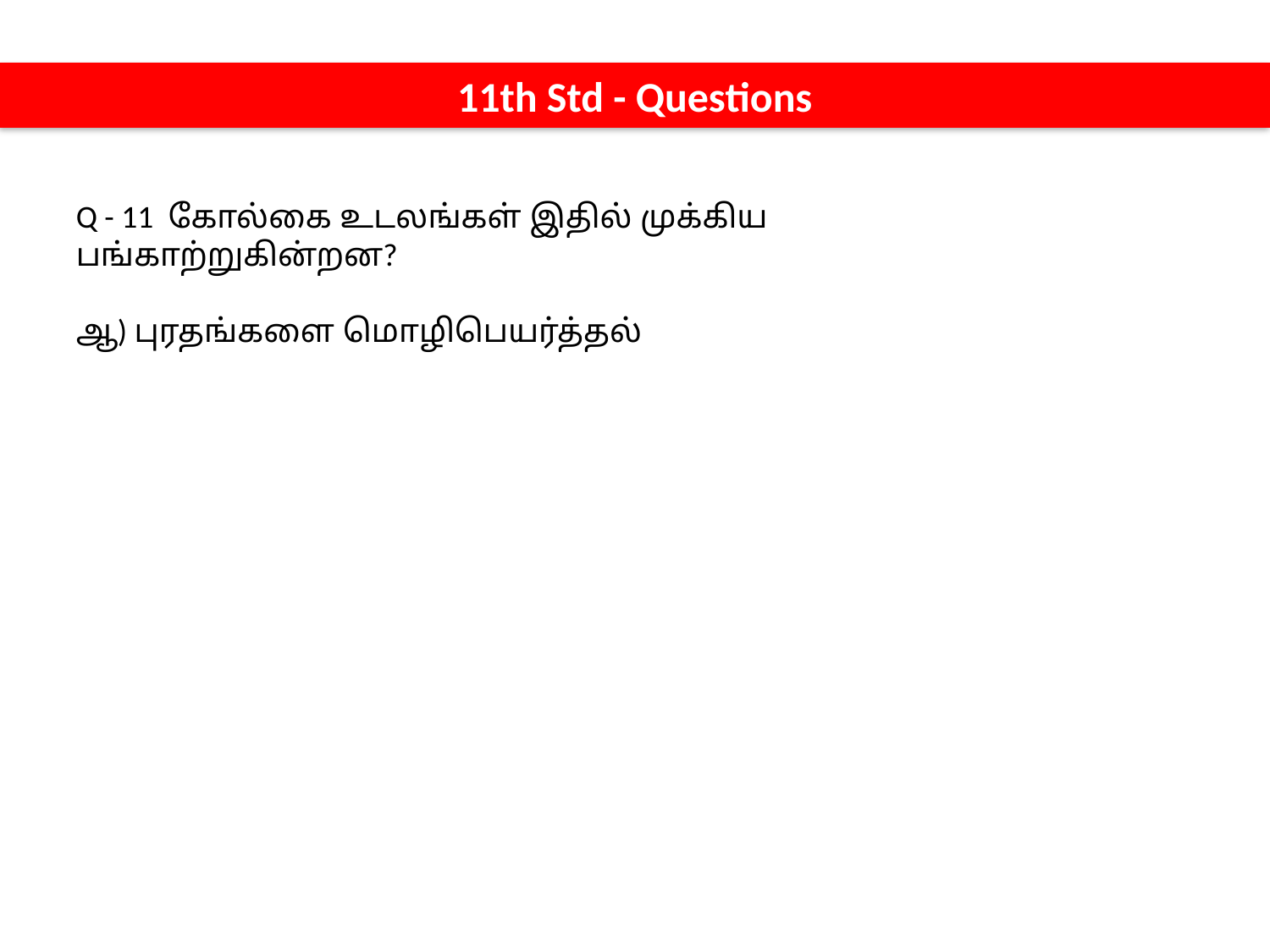

11th Std - Questions
Q - 11  கோல்கை உடலங்கள் இதில் முக்கிய பங்காற்றுகின்றன?

ஆ) புரதங்களை மொழிபெயர்த்தல்